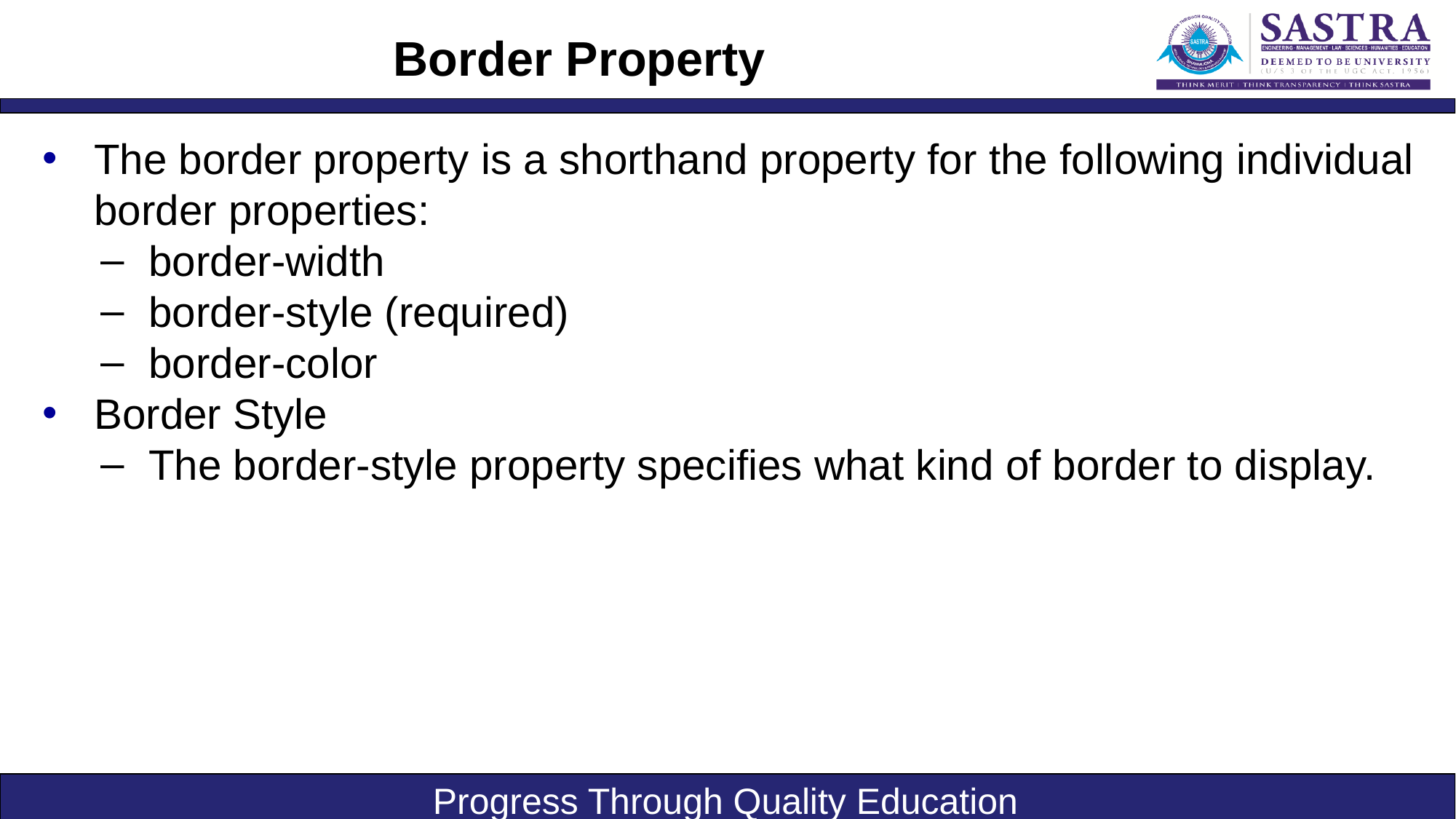

# Border Property
The border property is a shorthand property for the following individual border properties:
border-width
border-style (required)
border-color
Border Style
The border-style property specifies what kind of border to display.